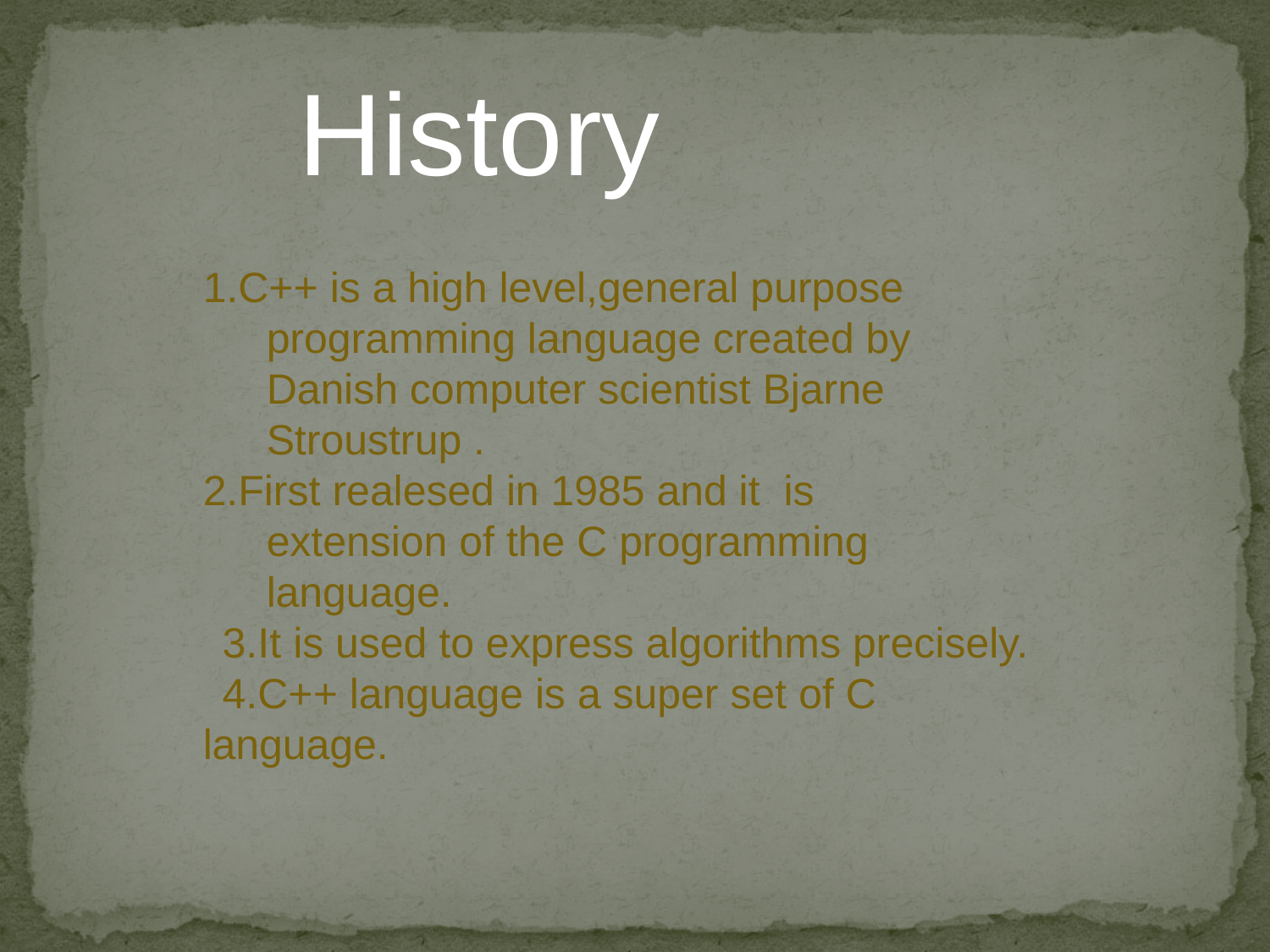

History
1.C++ is a high level,general purpose programming language created by Danish computer scientist Bjarne  Stroustrup .
2.First realesed in 1985 and it  is    extension of the C programming language.
       3.It is used to express algorithms precisely.
       4.C++ language is a super set of C language.